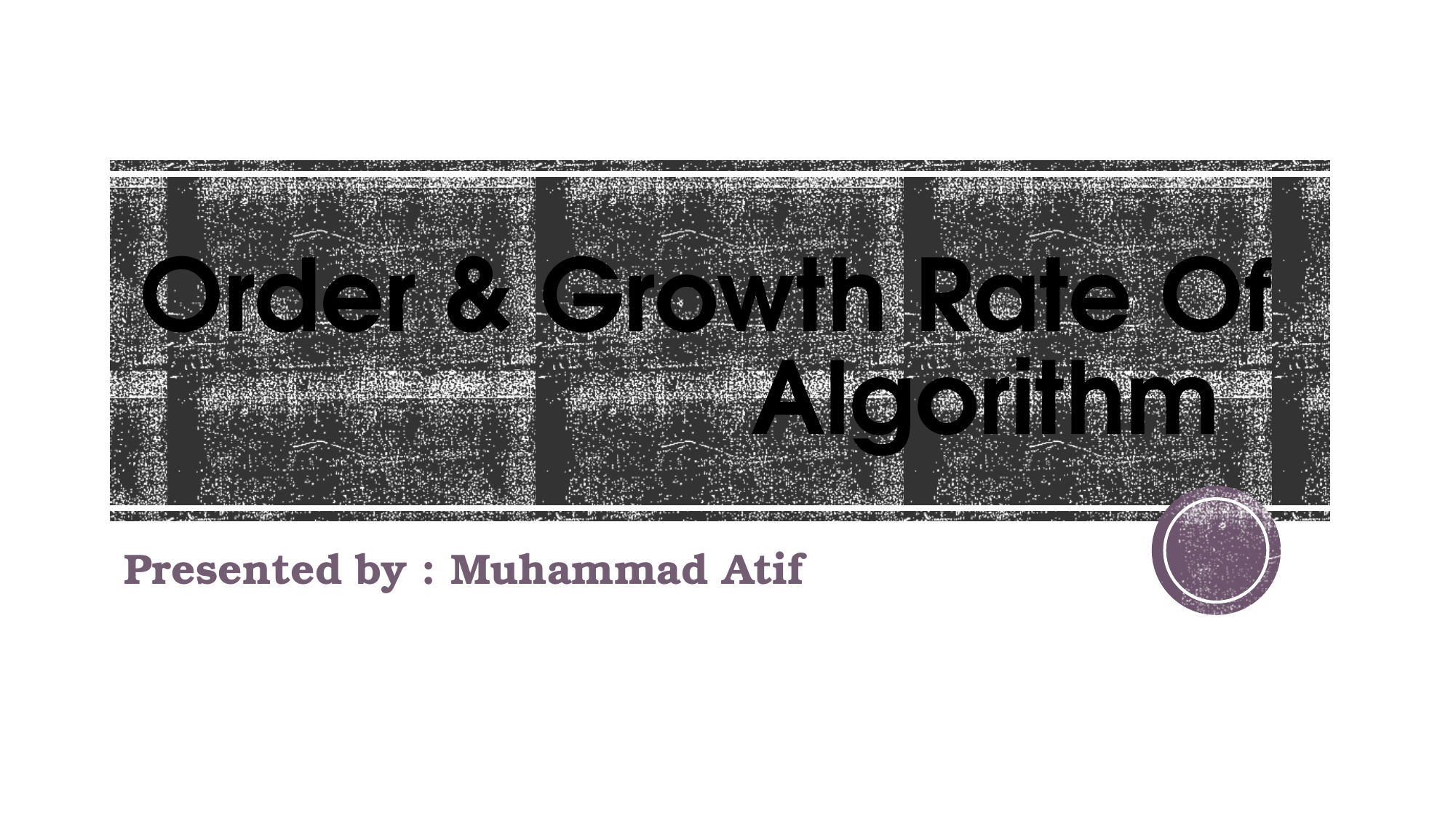

# Order & Growth Rate Of                     Algorithm
Presented by : Muhammad Atif